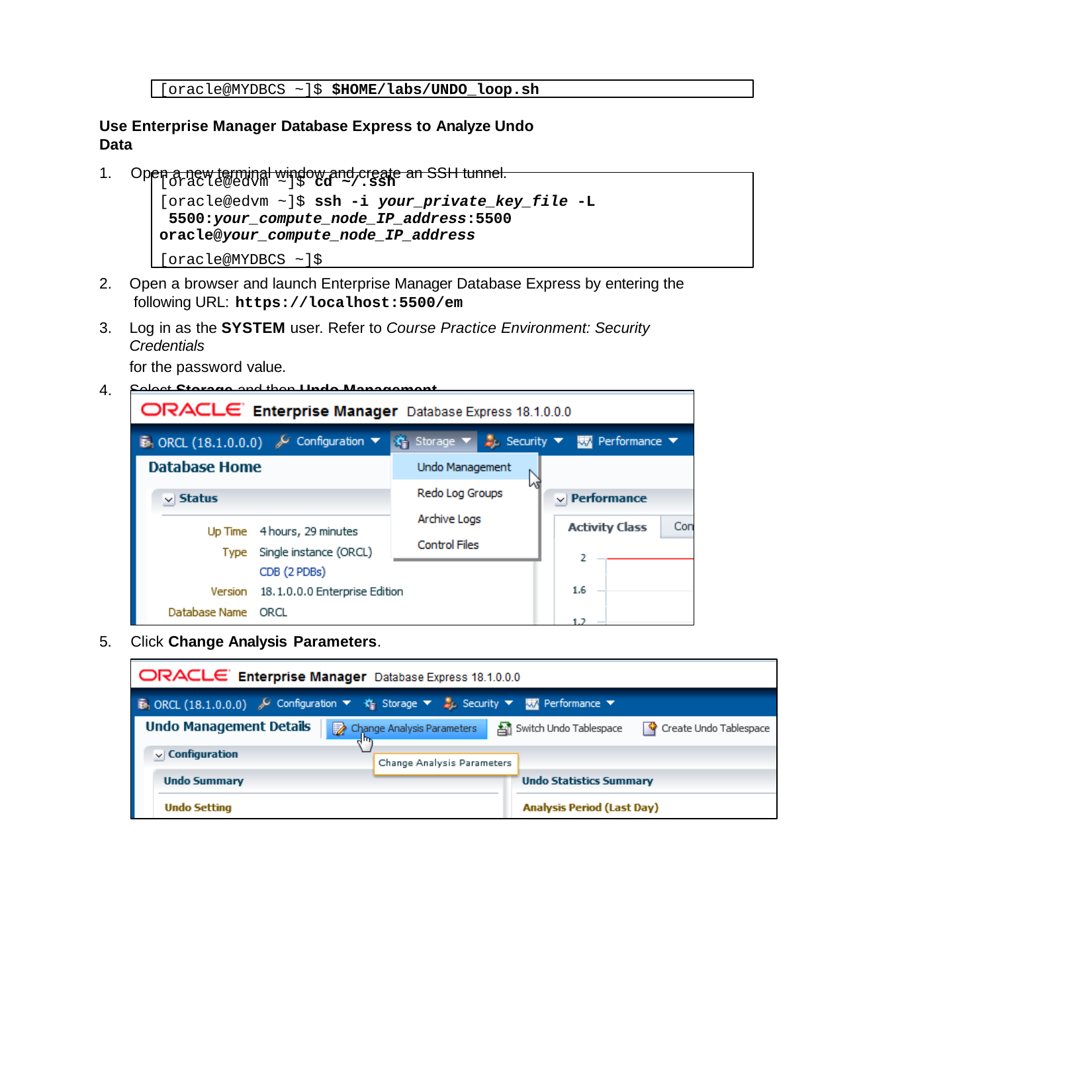

[oracle@MYDBCS ~]$ $HOME/labs/UNDO_loop.sh
Use Enterprise Manager Database Express to Analyze Undo Data
1.	Open a new terminal window and create an SSH tunnel.
[oracle@edvm ~]$ cd ~/.ssh
[oracle@edvm ~]$ ssh -i your_private_key_file -L  5500:your_compute_node_IP_address:5500  oracle@your_compute_node_IP_address
[oracle@MYDBCS ~]$
Open a browser and launch Enterprise Manager Database Express by entering the  following URL: https://localhost:5500/em
Log in as the SYSTEM user. Refer to Course Practice Environment: Security Credentials
for the password value.
Select Storage and then Undo Management.

5.	Click Change Analysis Parameters.